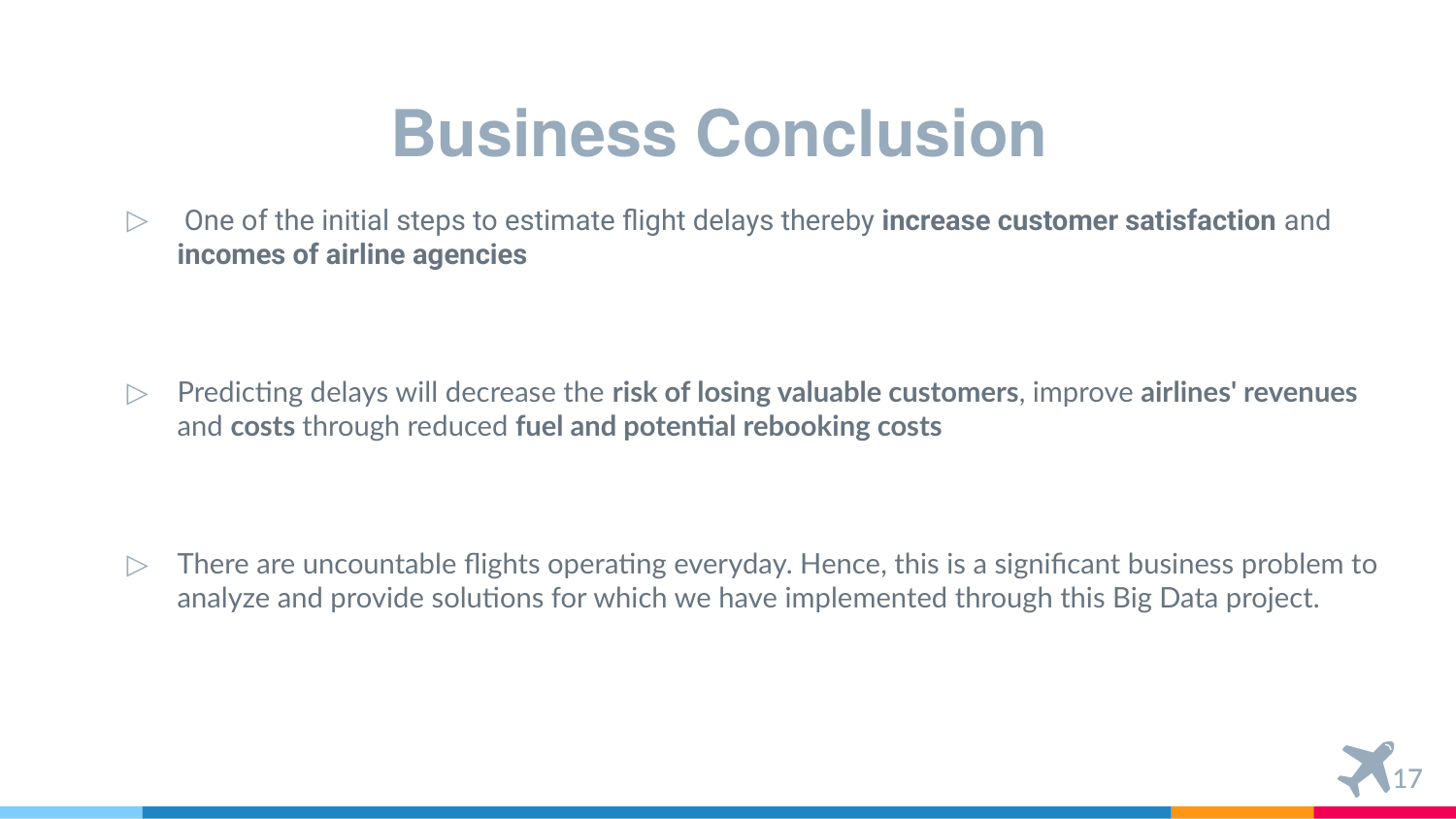

# Business Conclusion
 One of the initial steps to estimate flight delays thereby increase customer satisfaction and incomes of airline agencies

Predicting delays will decrease the risk of losing valuable customers, improve airlines' revenues and costs through reduced fuel and potential rebooking costs

There are uncountable flights operating everyday. Hence, this is a significant business problem to analyze and provide solutions for which we have implemented through this Big Data project.

17
17